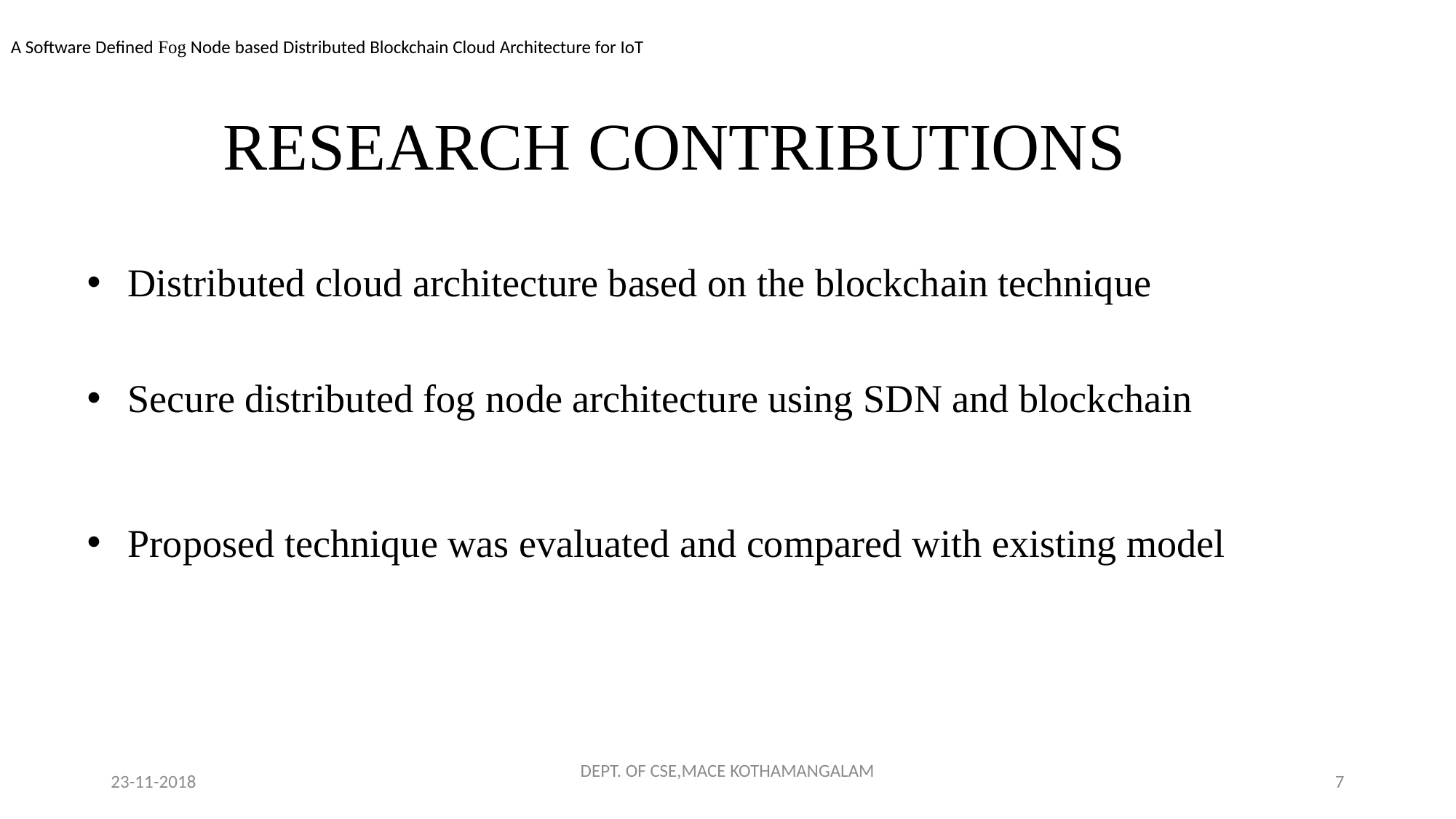

A Software Defined Fog Node based Distributed Blockchain Cloud Architecture for IoT

# RESEARCH CONTRIBUTIONS

Distributed cloud architecture based on the blockchain technique

Secure distributed fog node architecture using SDN and blockchain

Proposed technique was evaluated and compared with existing model

23-11-2018
DEPT. OF CSE,MACE KOTHAMANGALAM

7